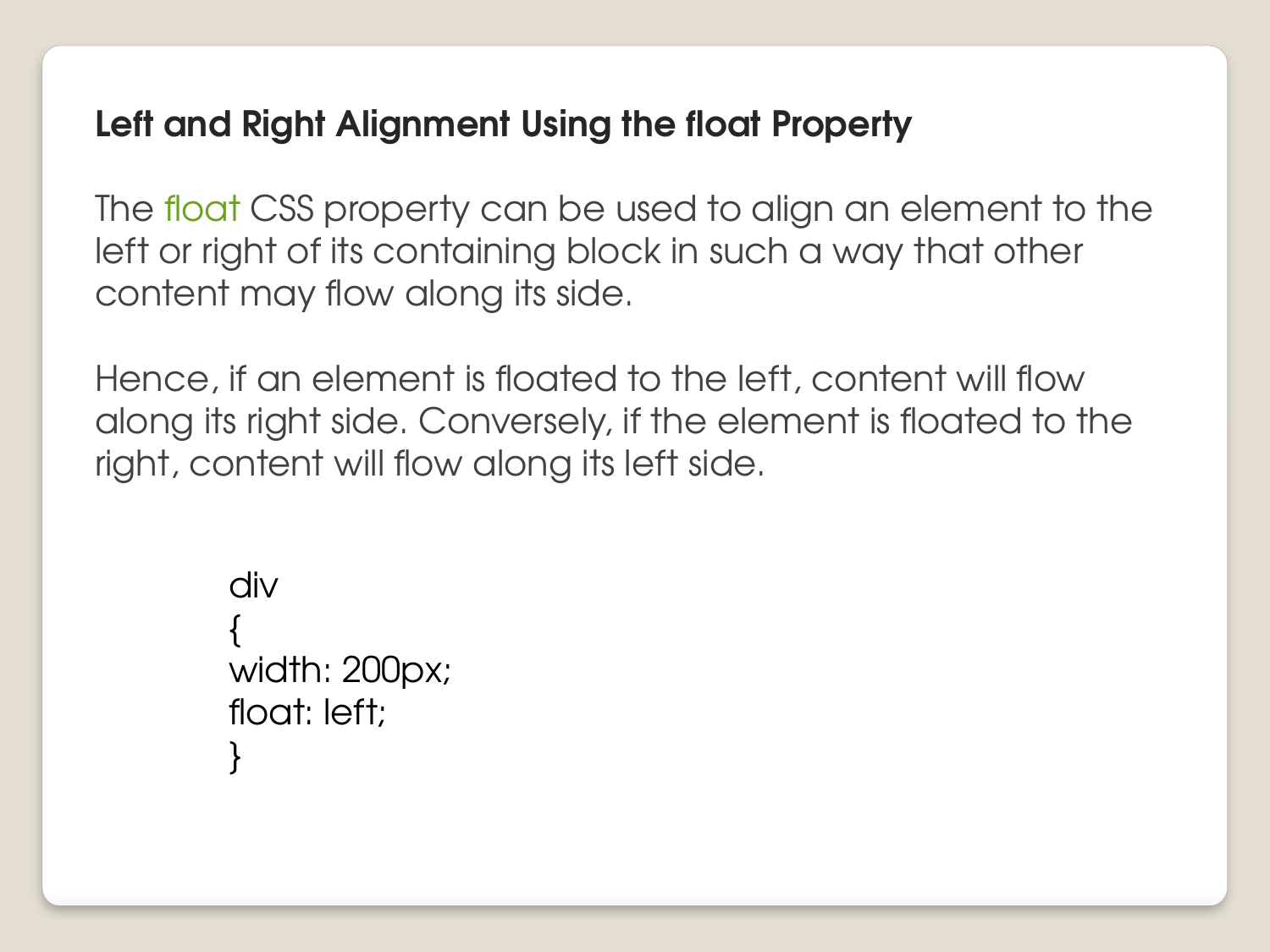

Left and Right Alignment Using the float Property

The float CSS property can be used to align an element to the left or right of its containing block in such a way that other content may flow along its side.

Hence, if an element is floated to the left, content will flow along its right side. Conversely, if the element is floated to the right, content will flow along its left side.
div
{
width: 200px;
float: left;
}